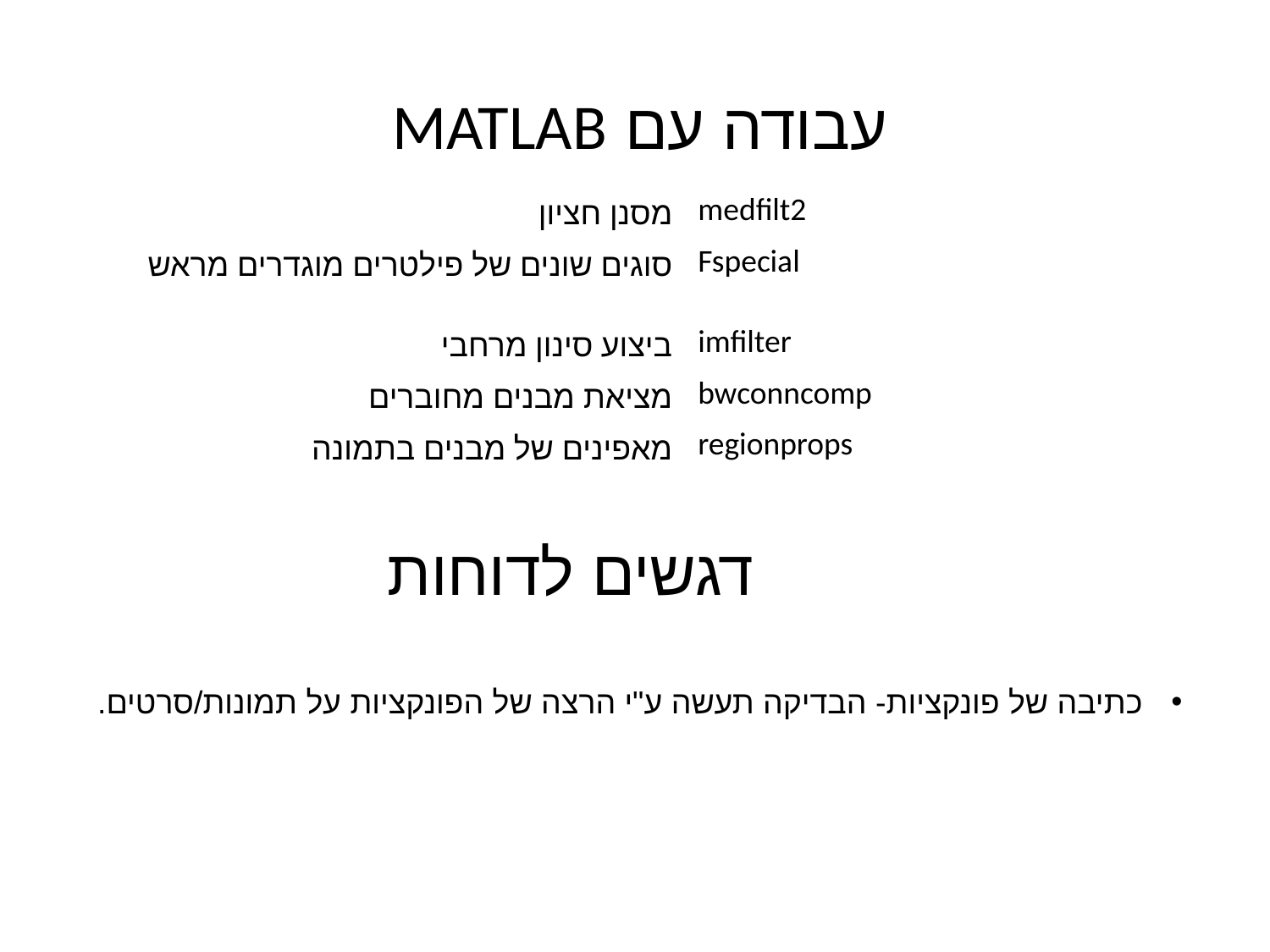

עבודה עם MATLAB
| מסנן חציון | medfilt2 |
| --- | --- |
| סוגים שונים של פילטרים מוגדרים מראש | Fspecial |
| ביצוע סינון מרחבי | imfilter |
| מציאת מבנים מחוברים | bwconncomp |
| מאפינים של מבנים בתמונה | regionprops |
דגשים לדוחות
 כתיבה של פונקציות- הבדיקה תעשה ע"י הרצה של הפונקציות על תמונות/סרטים.